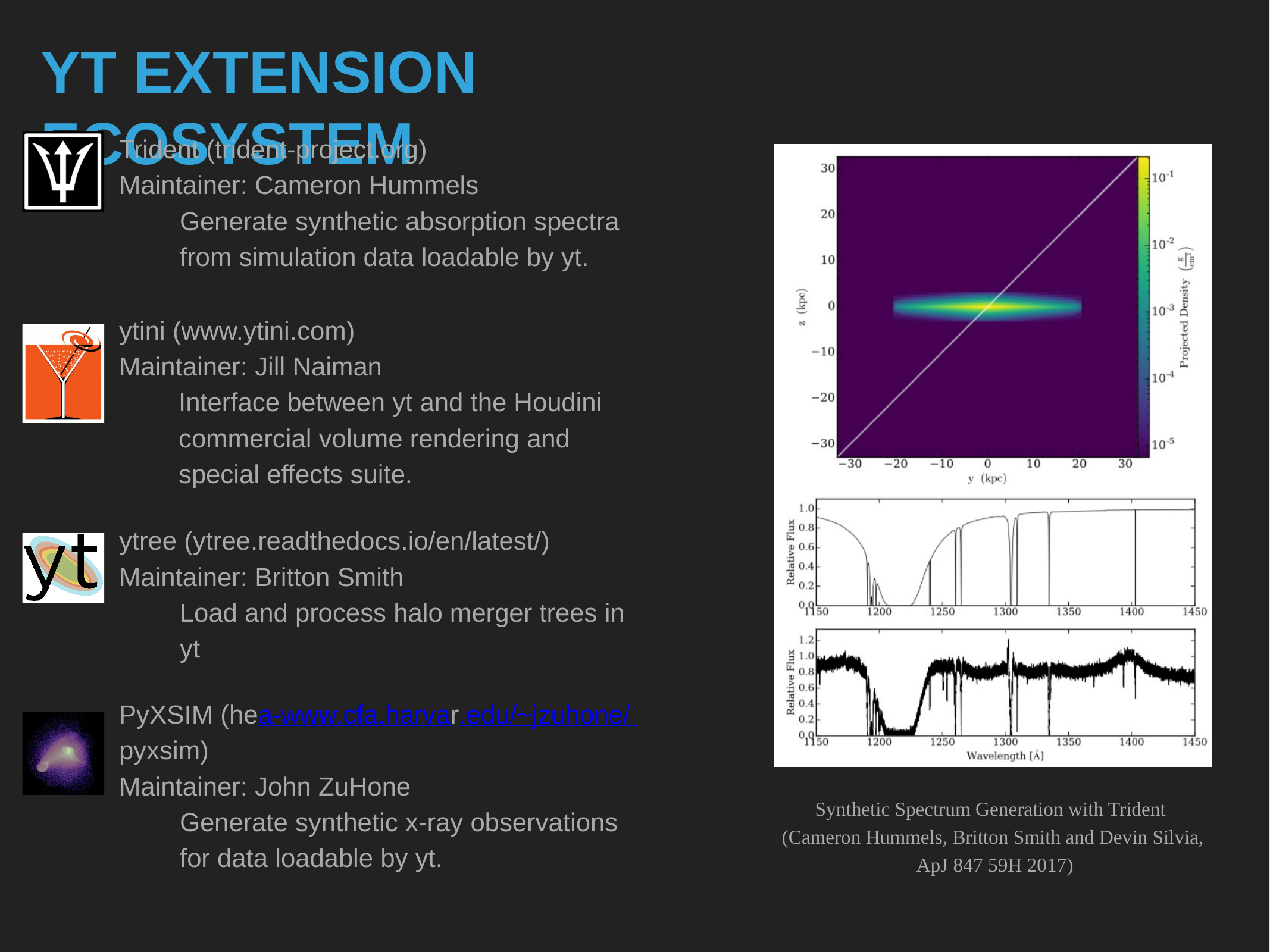

# YT EXTENSION ECOSYSTEM
•
•
Trident (trident-project.org)  Maintainer: Cameron Hummels
Generate synthetic absorption spectra  from simulation data loadable by yt.

ytini (www.ytini.com)  Maintainer: Jill Naiman
Interface between yt and the Houdini  commercial volume rendering and  special effects suite.
ytree (ytree.readthedocs.io/en/latest/)  Maintainer: Britton Smith
Load and process halo merger trees in  yt

PyXSIM (hea-www.cfa.harvar.edu/~jzuhone/  pyxsim)
Maintainer: John ZuHone
Generate synthetic x-ray observations  for data loadable by yt.

Synthetic Spectrum Generation with Trident  (Cameron Hummels, Britton Smith and Devin Silvia,  ApJ 847 59H 2017)